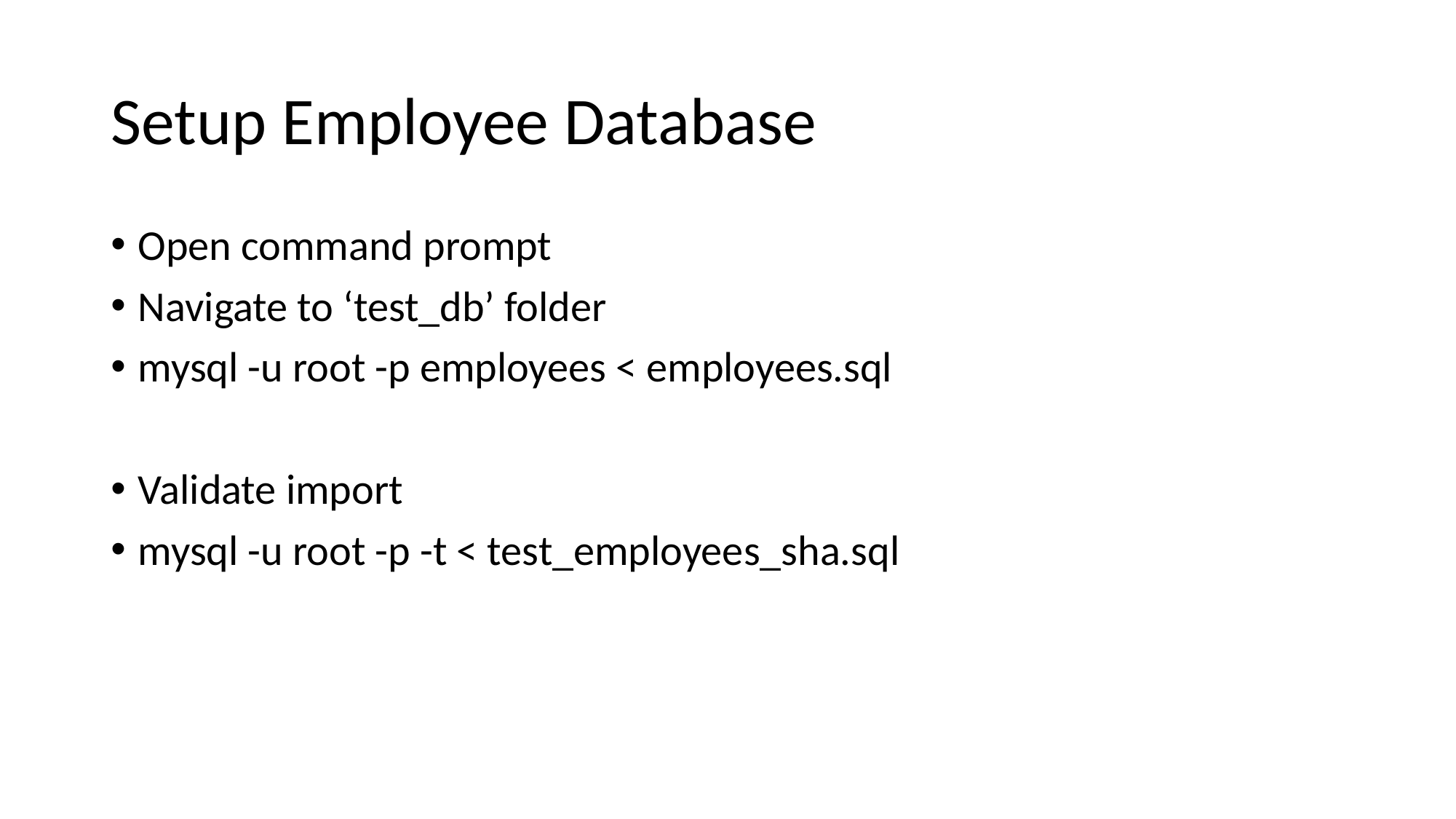

# Setup Employee Database
Open command prompt
Navigate to ‘test_db’ folder
mysql -u root -p employees < employees.sql

Validate import
mysql -u root -p -t < test_employees_sha.sql